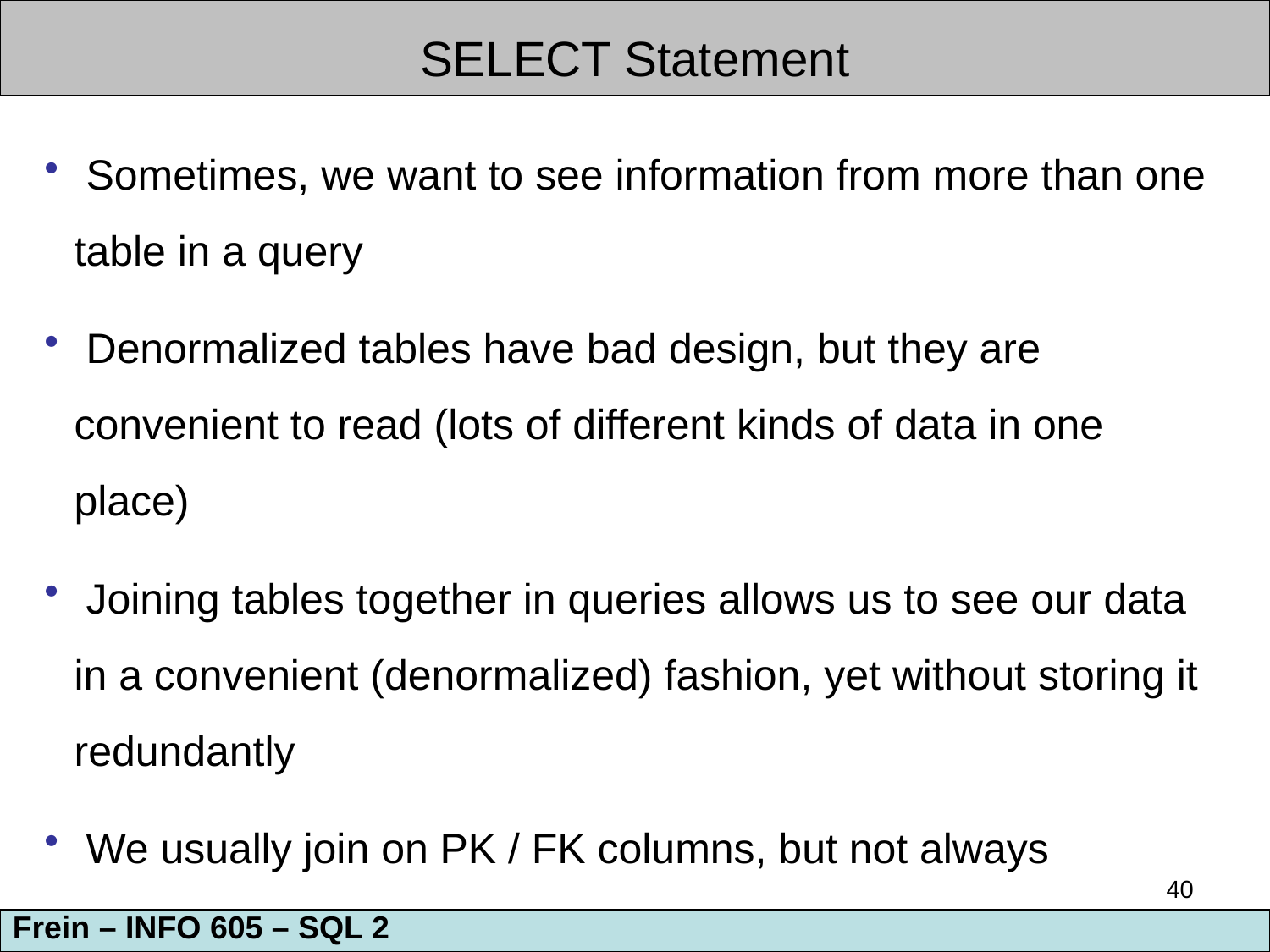

SELECT Statement

 Sometimes, we want to see information from more than one table in a query
 Denormalized tables have bad design, but they are convenient to read (lots of different kinds of data in one place)
 Joining tables together in queries allows us to see our data in a convenient (denormalized) fashion, yet without storing it redundantly
 We usually join on PK / FK columns, but not always

40
Frein – INFO 605 – SQL 2